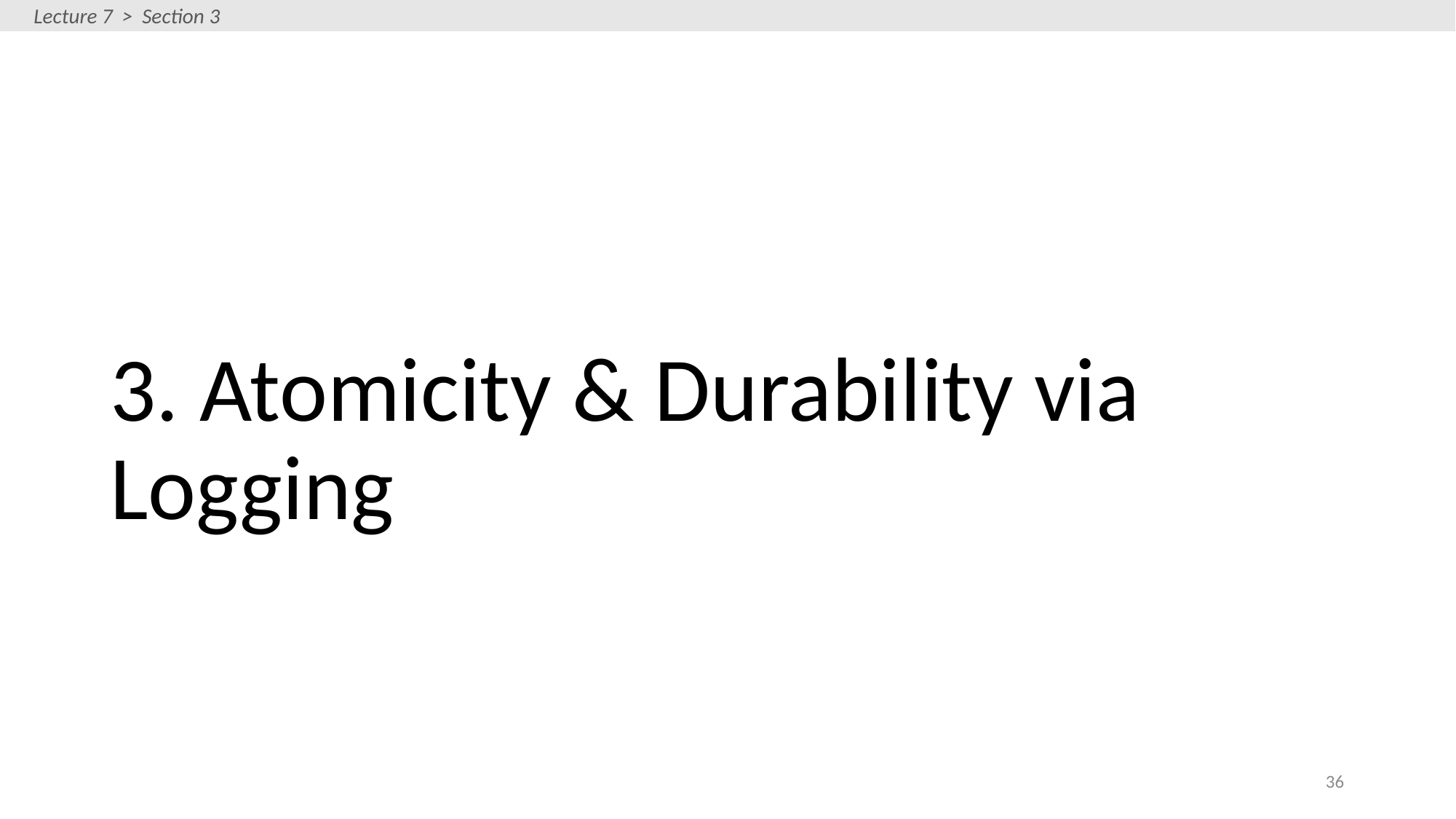

Lecture 7  >  Section 3
# 3. Atomicity & Durability via Logging
36